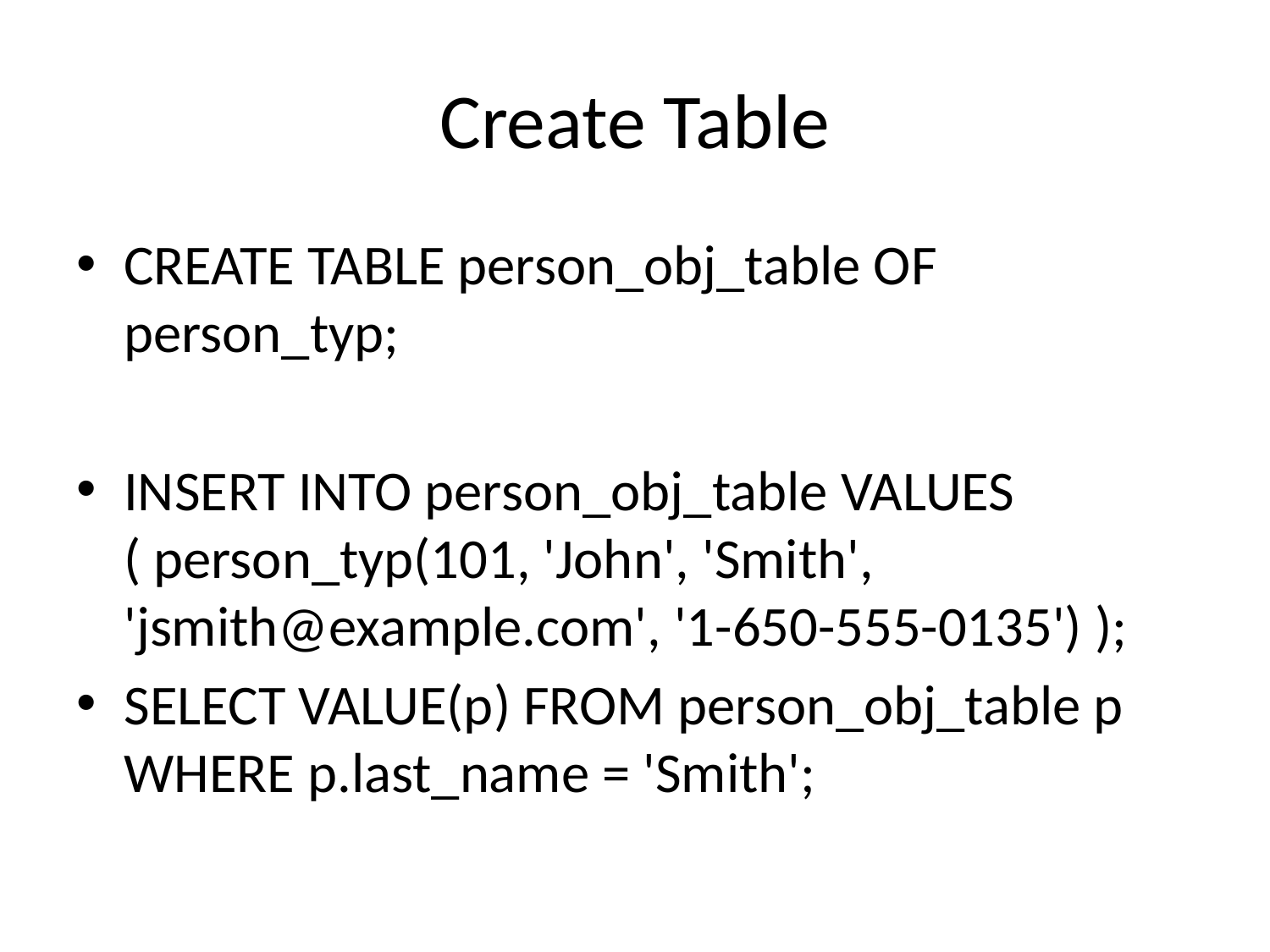

# Create Table
CREATE TABLE person_obj_table OF person_typ;

INSERT INTO person_obj_table VALUES ( person_typ(101, 'John', 'Smith', 'jsmith@example.com', '1-650-555-0135') );
SELECT VALUE(p) FROM person_obj_table p WHERE p.last_name = 'Smith';